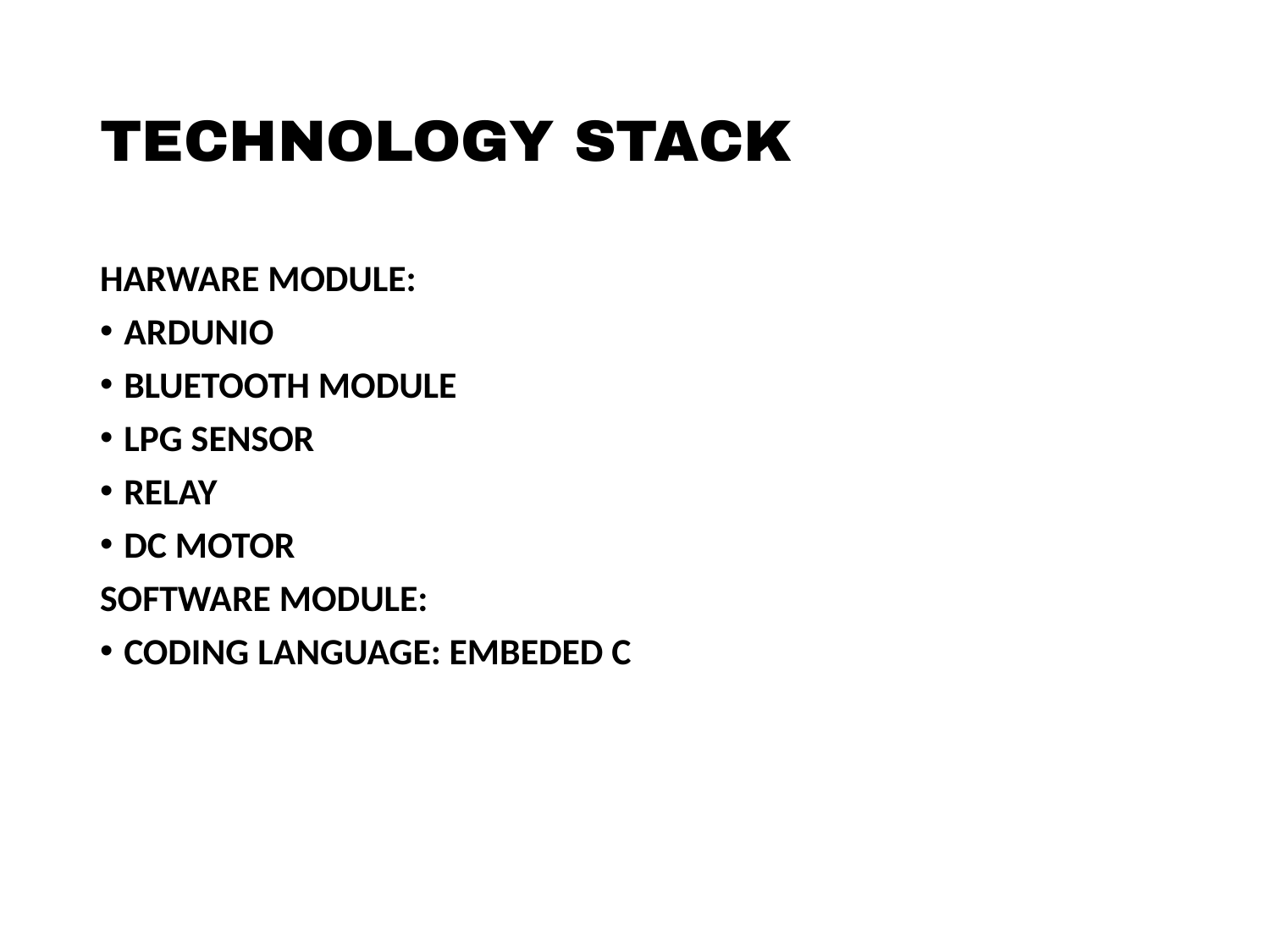

# TECHNOLOGY STACK
HARWARE MODULE:
ARDUNIO
BLUETOOTH MODULE
LPG SENSOR
RELAY
DC MOTOR
SOFTWARE MODULE:
CODING LANGUAGE: EMBEDED C